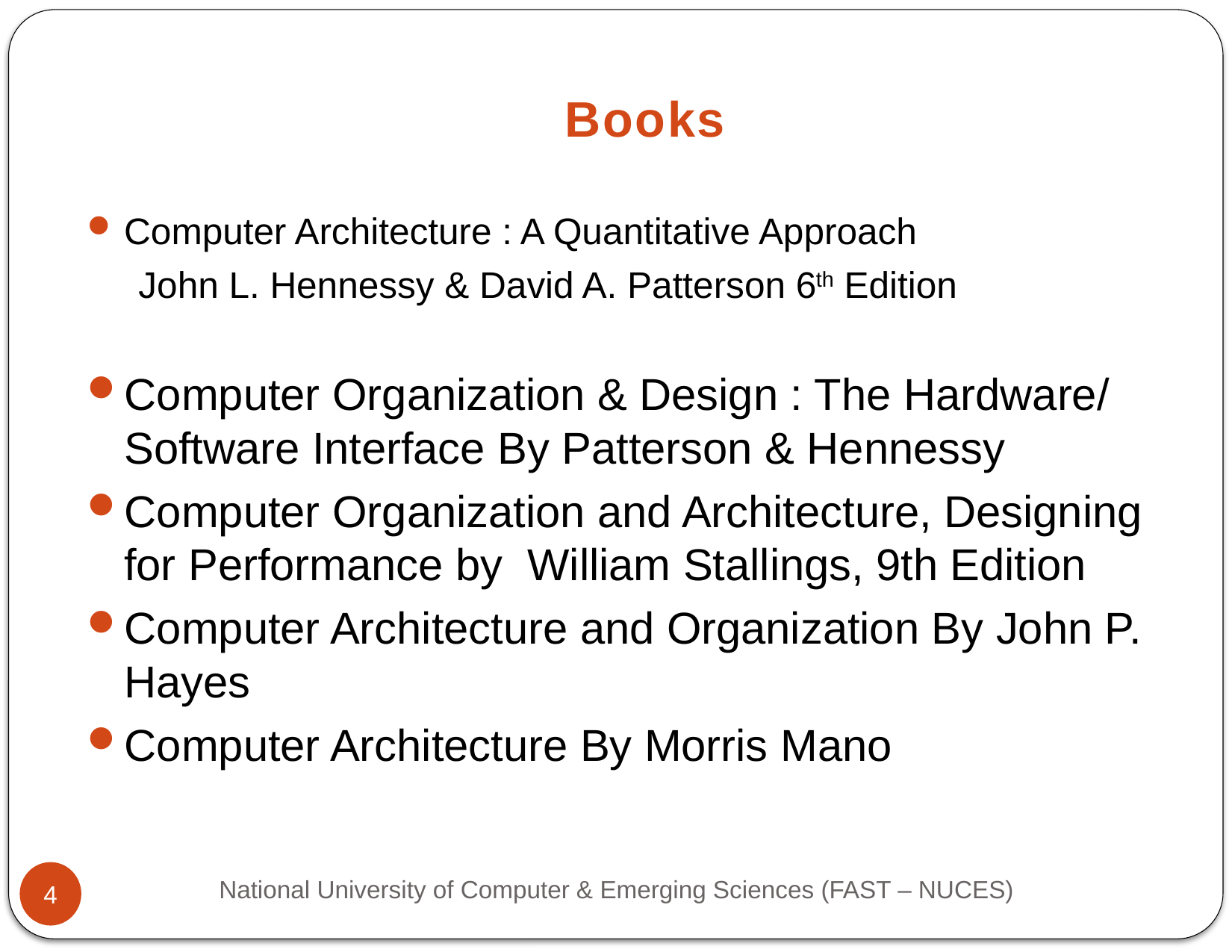

# Books
Computer Architecture : A Quantitative Approach
     John L. Hennessy & David A. Patterson 6th Edition

Computer Organization & Design : The Hardware/ Software Interface By Patterson & Hennessy
Computer Organization and Architecture, Designing for Performance by  William Stallings, 9th Edition
Computer Architecture and Organization By John P. Hayes
Computer Architecture By Morris Mano

National University of Computer & Emerging Sciences (FAST – NUCES)
4